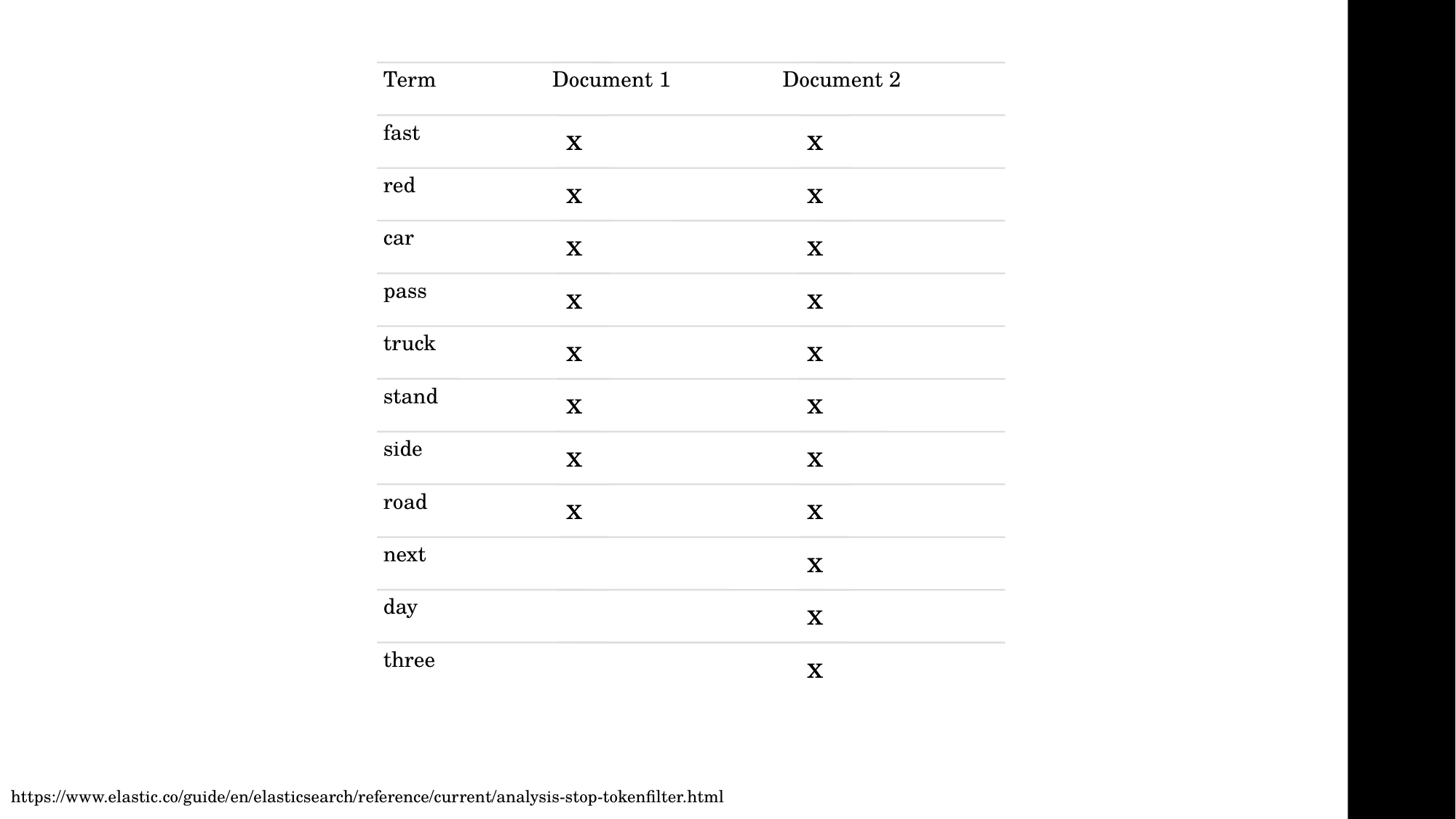

Term 	          Document 1	            Document 2
fast
red
car
pass
truck
stand
side
road
next
day
three

x
x
x
x
x
x
x
x

x
x
x
x
x
x
x
x
x
x
x
https://www.elastic.co/guide/en/elasticsearch/reference/current/analysis-stop-tokenfilter.html